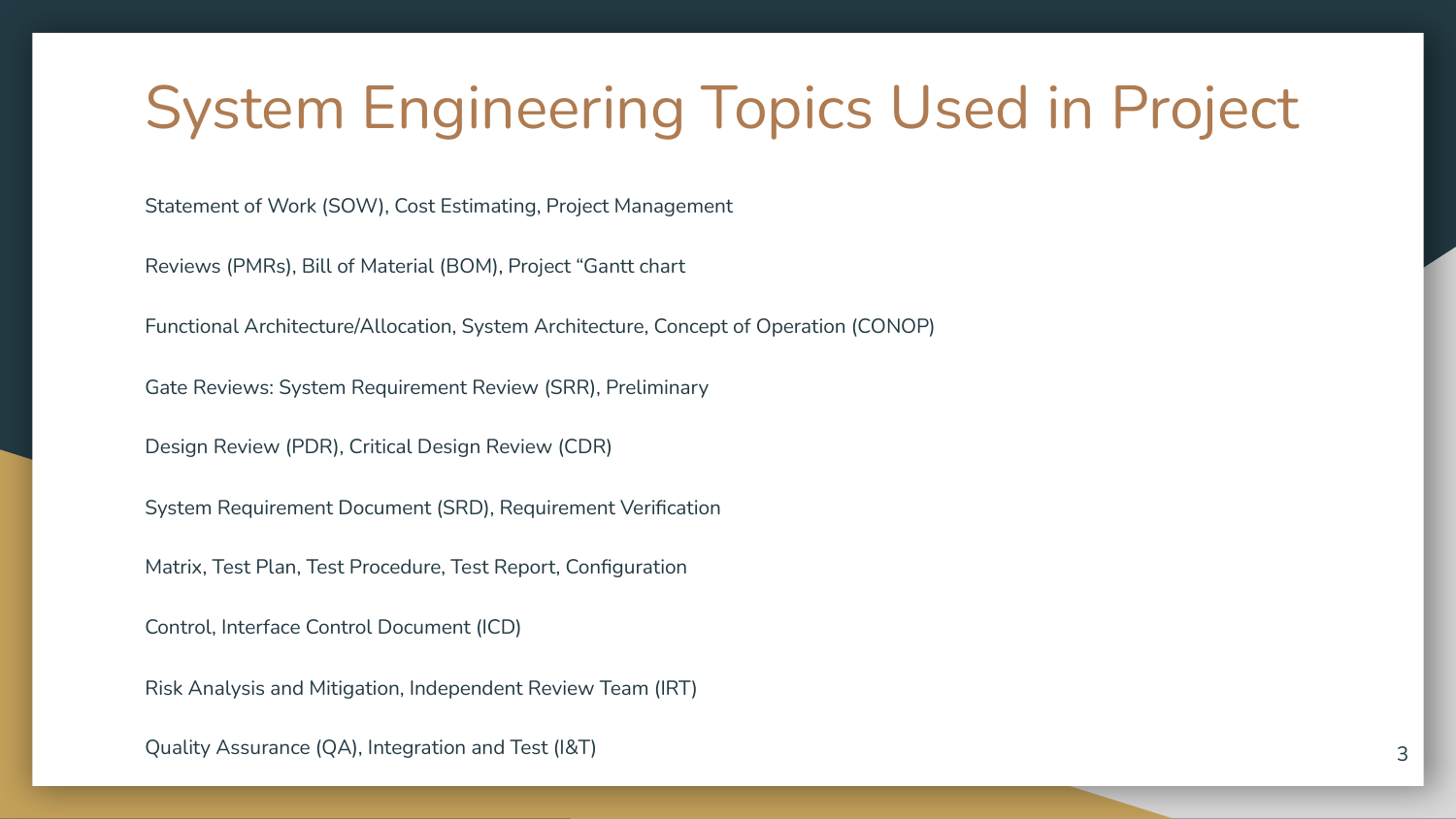

# System Engineering Topics Used in Project
Statement of Work (SOW), Cost Estimating, Project Management
Reviews (PMRs), Bill of Material (BOM), Project “Gantt chart
Functional Architecture/Allocation, System Architecture, Concept of Operation (CONOP)
Gate Reviews: System Requirement Review (SRR), Preliminary
Design Review (PDR), Critical Design Review (CDR)
System Requirement Document (SRD), Requirement Verification
Matrix, Test Plan, Test Procedure, Test Report, Configuration
Control, Interface Control Document (ICD)
Risk Analysis and Mitigation, Independent Review Team (IRT)
Quality Assurance (QA), Integration and Test (I&T)

3